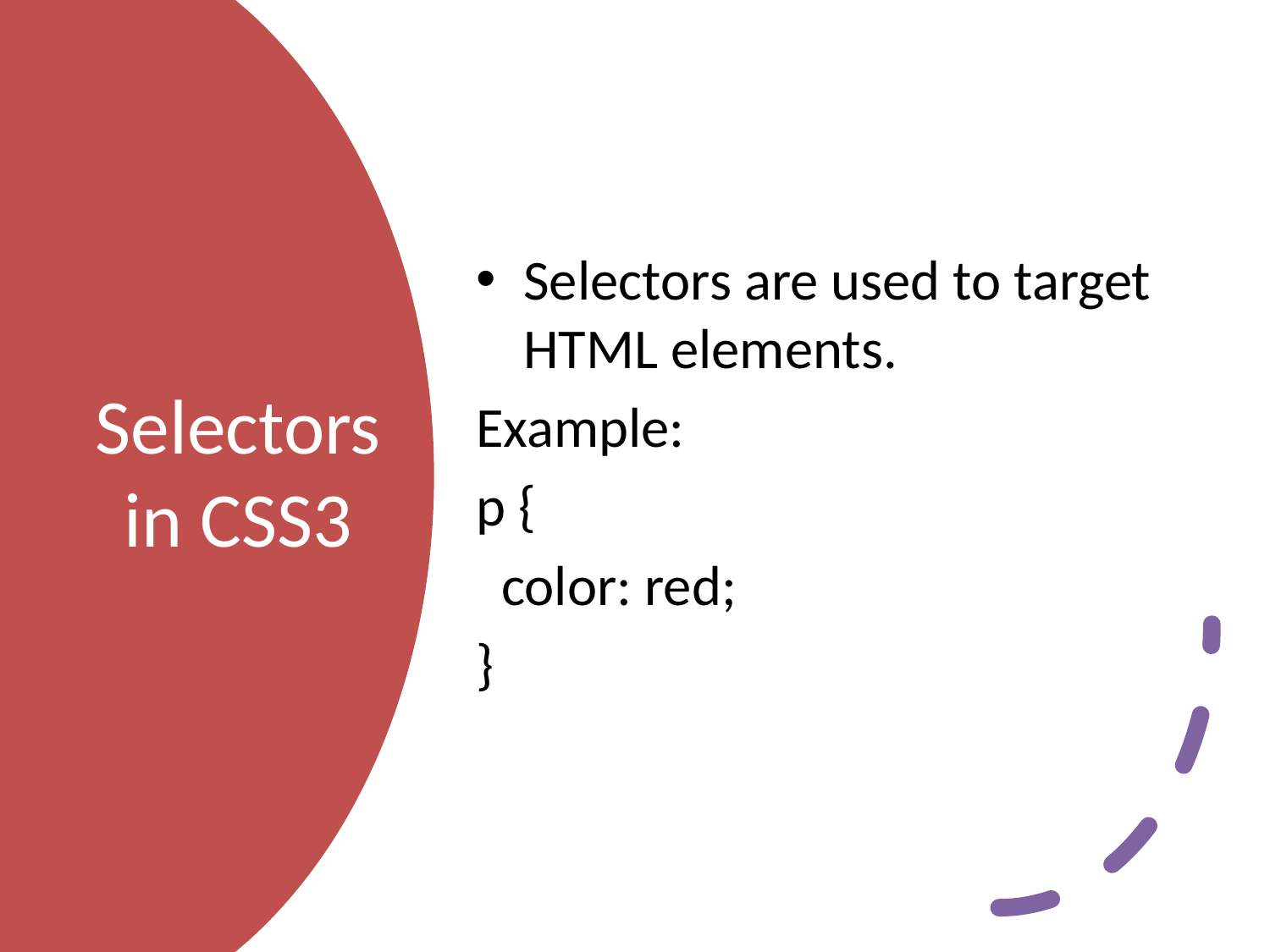

Selectors are used to target HTML elements.
Example:
p {
  color: red;
}
# Selectors in CSS3